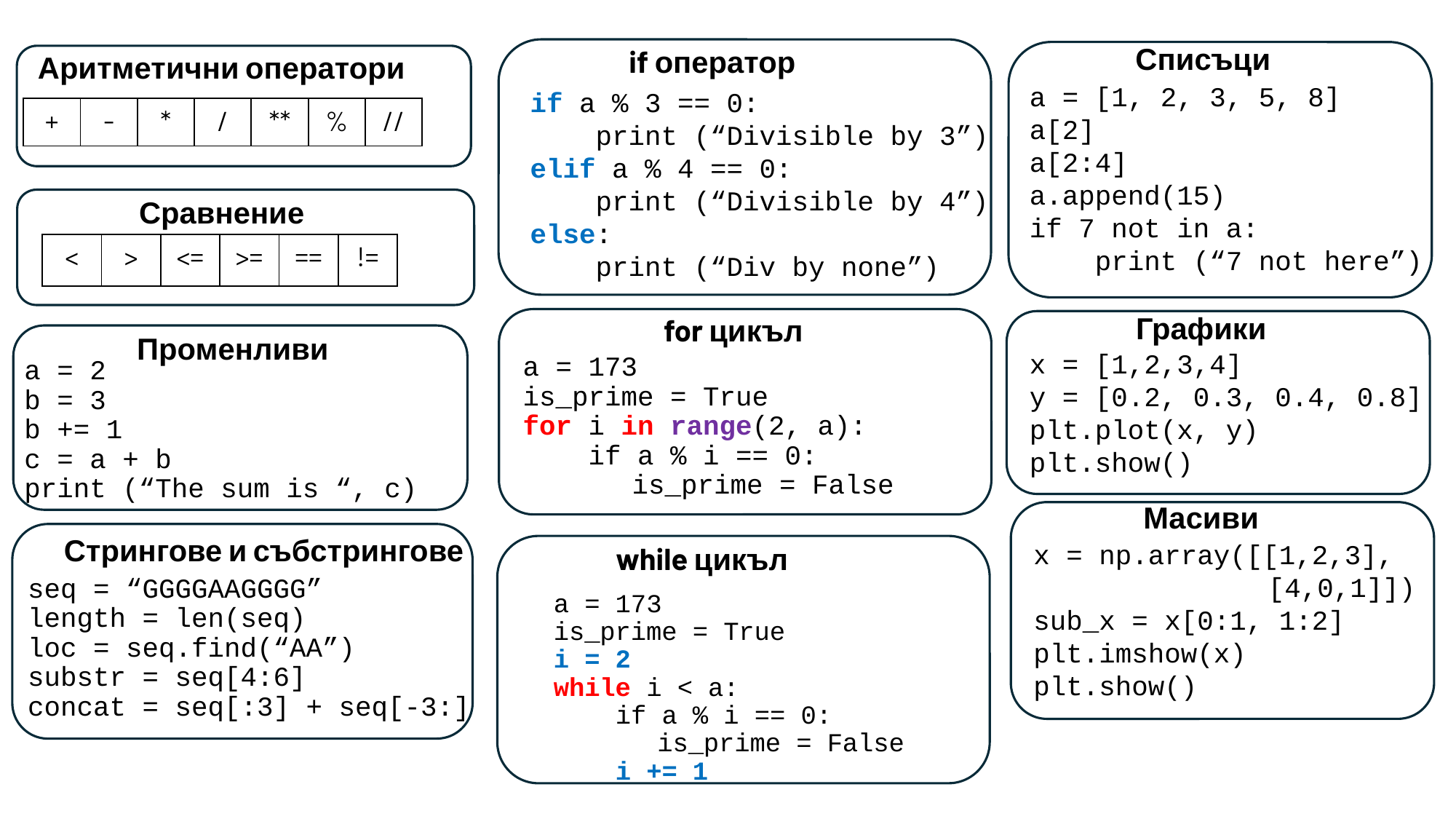

Списъци
if оператор
# Аритметични оператори

a = [1, 2, 3, 5, 8]
a[2]
a[2:4]
a.append(15)
if 7 not in a:
    print (“7 not here”)

if a % 3 == 0:
    print (“Divisible by 3”)
elif a % 4 == 0:
    print (“Divisible by 4”)
else:
    print (“Div by none”)
| + | - | \* | / | \*\* | % | // |
| --- | --- | --- | --- | --- | --- | --- |
Сравнение

| < | > | <= | >= | == | != |
| --- | --- | --- | --- | --- | --- |
Графики
for цикъл
Променливи

x = [1,2,3,4]
y = [0.2, 0.3, 0.4, 0.8]
plt.plot(x, y)
plt.show()
a = 173
is_prime = True
for i in range(2, a):
    if a % i == 0:
	is_prime = False
а = 2
b = 3
b += 1
c = a + b
print (“The sum is “, c)
Масиви

Стрингове и събстрингове
while цикъл

x = np.array([[1,2,3],
		 [4,0,1]])
sub_x = x[0:1, 1:2]
plt.imshow(x)
plt.show()

seq = “GGGGAAGGGG”
length = len(seq)
loc = seq.find(“AA”)
substr = seq[4:6]
concat = seq[:3] + seq[-3:]
a = 173
is_prime = True
i = 2
while i < a:
    if a % i == 0:
	is_prime = False
    i += 1